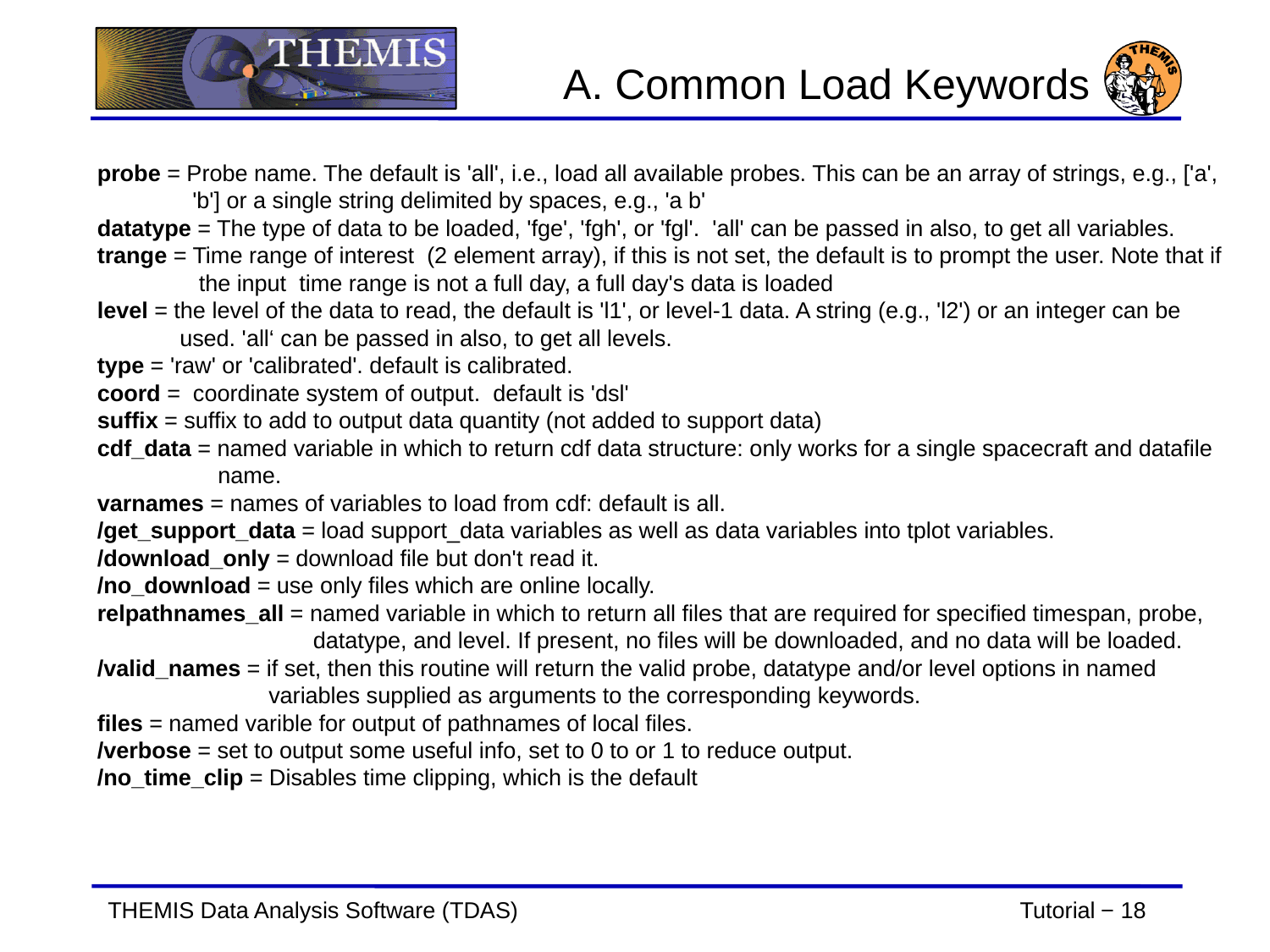

A. Common Load Keywords
probe = Probe name. The default is 'all', i.e., load all available probes. This can be an array of strings, e.g., ['a',
               'b'] or a single string delimited by spaces, e.g., 'a b'
datatype = The type of data to be loaded, 'fge', 'fgh', or 'fgl'.  'all' can be passed in also, to get all variables.
trange = Time range of interest  (2 element array), if this is not set, the default is to prompt the user. Note that if
                the input  time range is not a full day, a full day's data is loaded
level = the level of the data to read, the default is 'l1', or level-1 data. A string (e.g., 'l2') or an integer can be
             used. 'all‘ can be passed in also, to get all levels.
type = 'raw' or 'calibrated'. default is calibrated.
coord =  coordinate system of output.  default is 'dsl'
suffix = suffix to add to output data quantity (not added to support data)
cdf_data = named variable in which to return cdf data structure: only works for a single spacecraft and datafile
                   name.
varnames = names of variables to load from cdf: default is all.
/get_support_data = load support_data variables as well as data variables into tplot variables.
/download_only = download file but don't read it.
/no_download = use only files which are online locally.
relpathnames_all = named variable in which to return all files that are required for specified timespan, probe,
	              datatype, and level. If present, no files will be downloaded, and no data will be loaded.
/valid_names = if set, then this routine will return the valid probe, datatype and/or level options in named
	       variables supplied as arguments to the corresponding keywords.
files = named varible for output of pathnames of local files.
/verbose = set to output some useful info, set to 0 to or 1 to reduce output.
/no_time_clip = Disables time clipping, which is the default